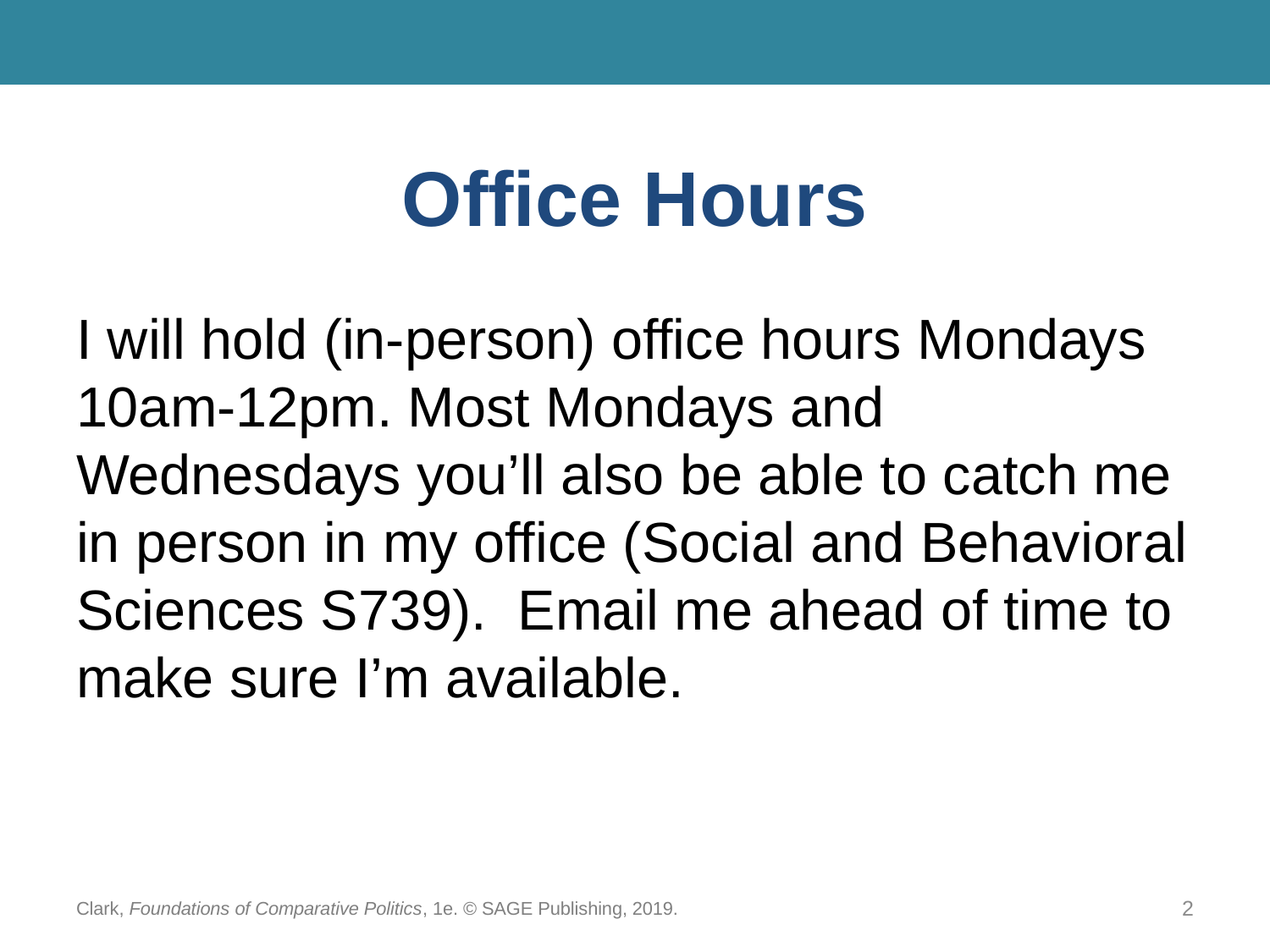

# Office Hours
I will hold (in-person) office hours Mondays 10am-12pm. Most Mondays and Wednesdays you’ll also be able to catch me in person in my office (Social and Behavioral Sciences S739).  Email me ahead of time to make sure I’m available.
Clark, Foundations of Comparative Politics, 1e. © SAGE Publishing, 2019.
2